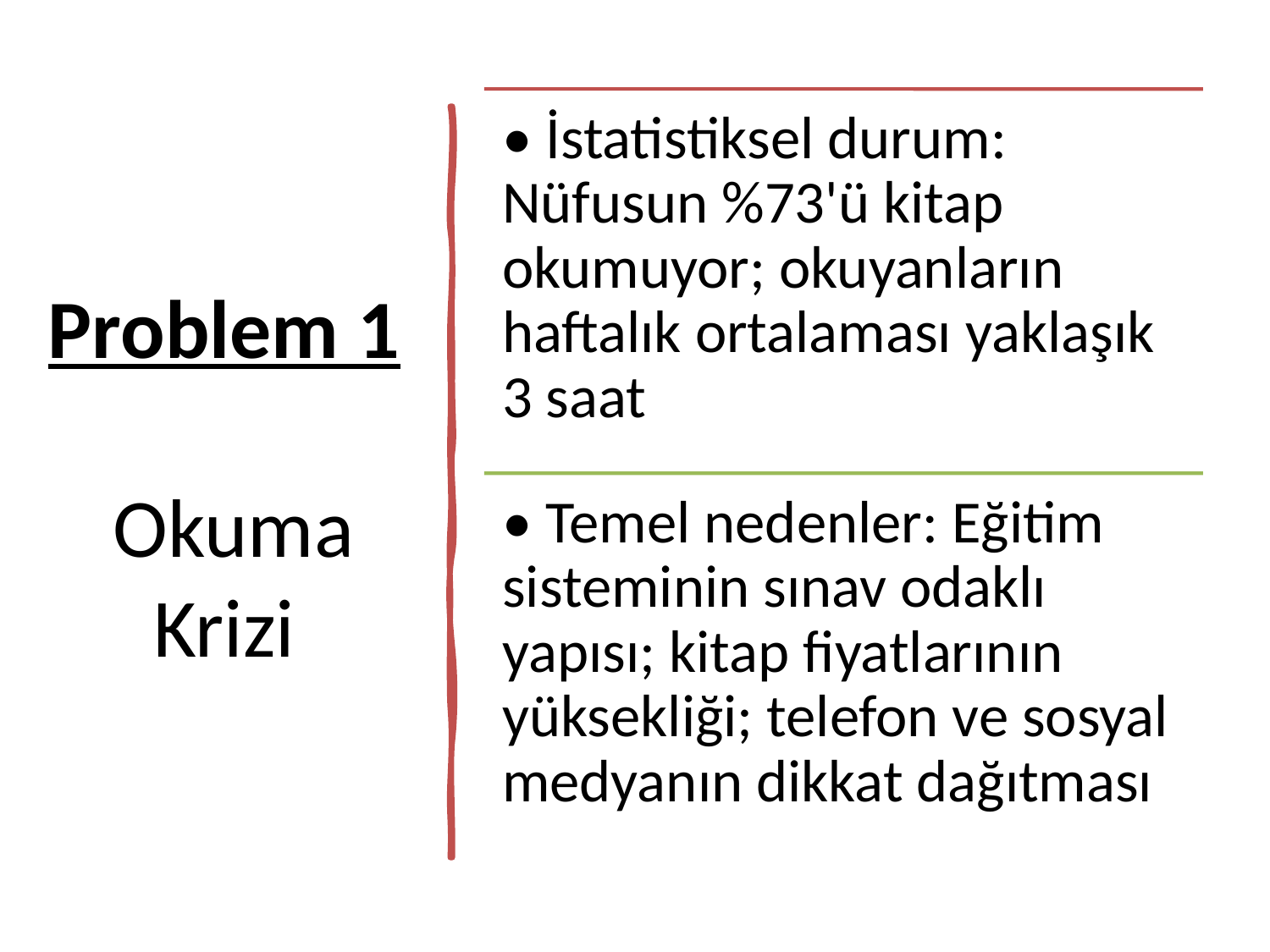

• İstatistiksel durum: Nüfusun %73'ü kitap okumuyor; okuyanların haftalık ortalaması yaklaşık 3 saat
• Temel nedenler: Eğitim sisteminin sınav odaklı yapısı; kitap fiyatlarının yüksekliği; telefon ve sosyal medyanın dikkat dağıtması
# Problem 1  Okuma Krizi